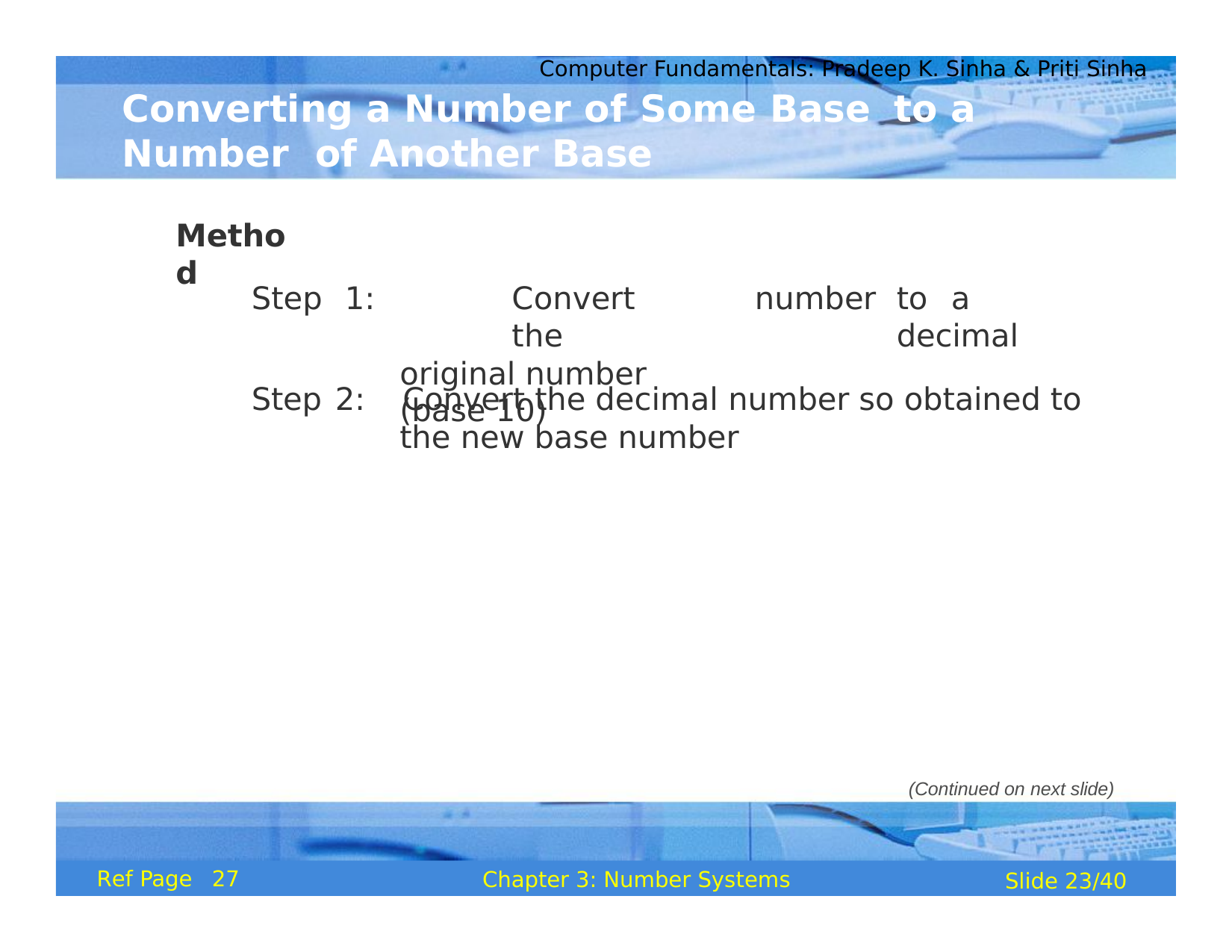

Computer Fundamentals: Pradeep K. Sinha & Priti Sinha
# Converting a Number of Some Base	to a Number  of Another Base
Method
Step
1:		Convert	the 	 original number  (base 10)
number
to	a	decimal
Step 2:
Convert the decimal number so obtained to  the new base number

(Continued on next slide)
Ref Page	27
Chapter 3: Number Systems
Slide 23/40